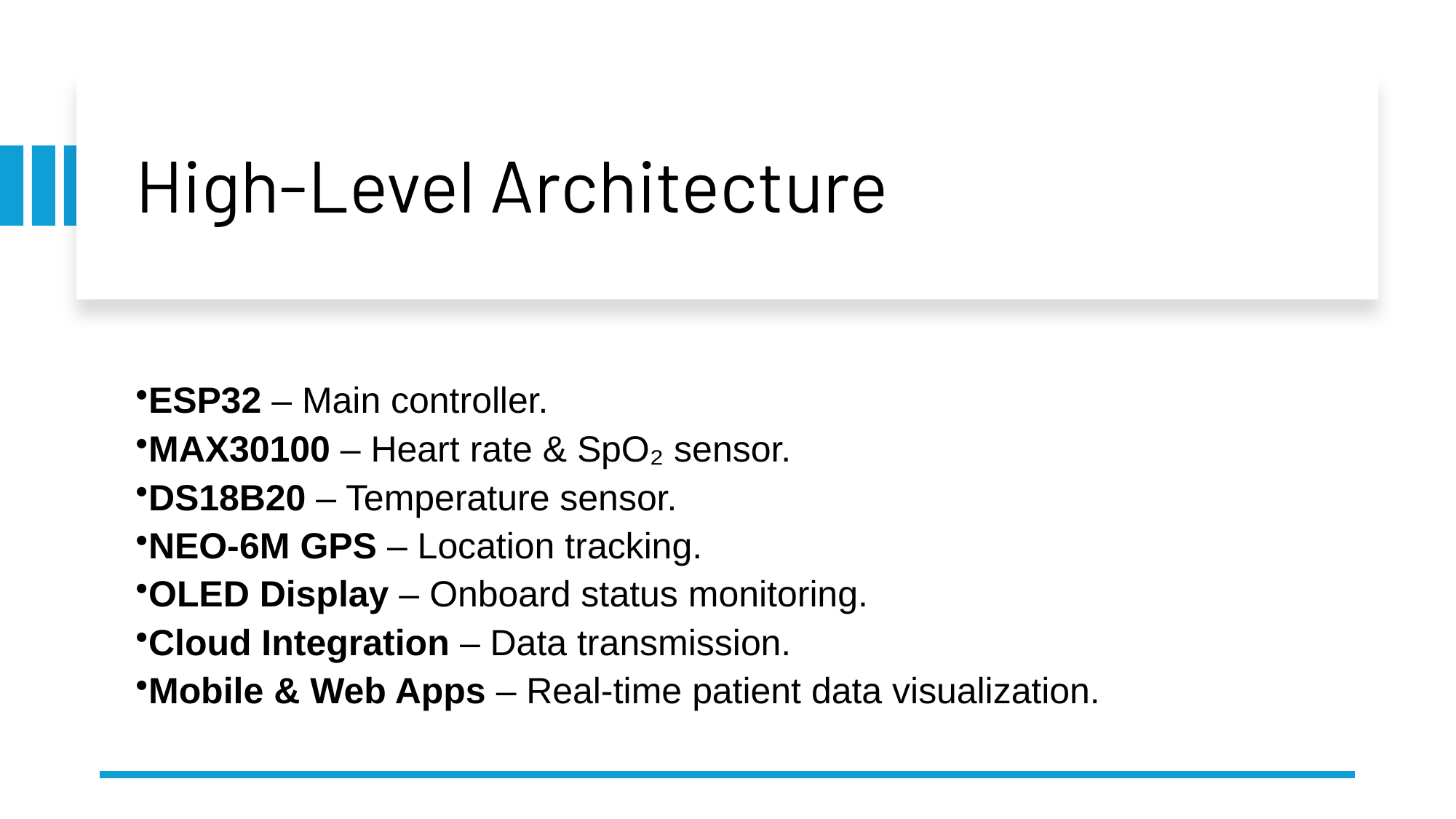

# High-Level Architecture

ESP32 – Main controller.
MAX30100 – Heart rate & SpO₂ sensor.
DS18B20 – Temperature sensor.
NEO-6M GPS – Location tracking.
OLED Display – Onboard status monitoring.
Cloud Integration – Data transmission.
Mobile & Web Apps – Real-time patient data visualization.
6